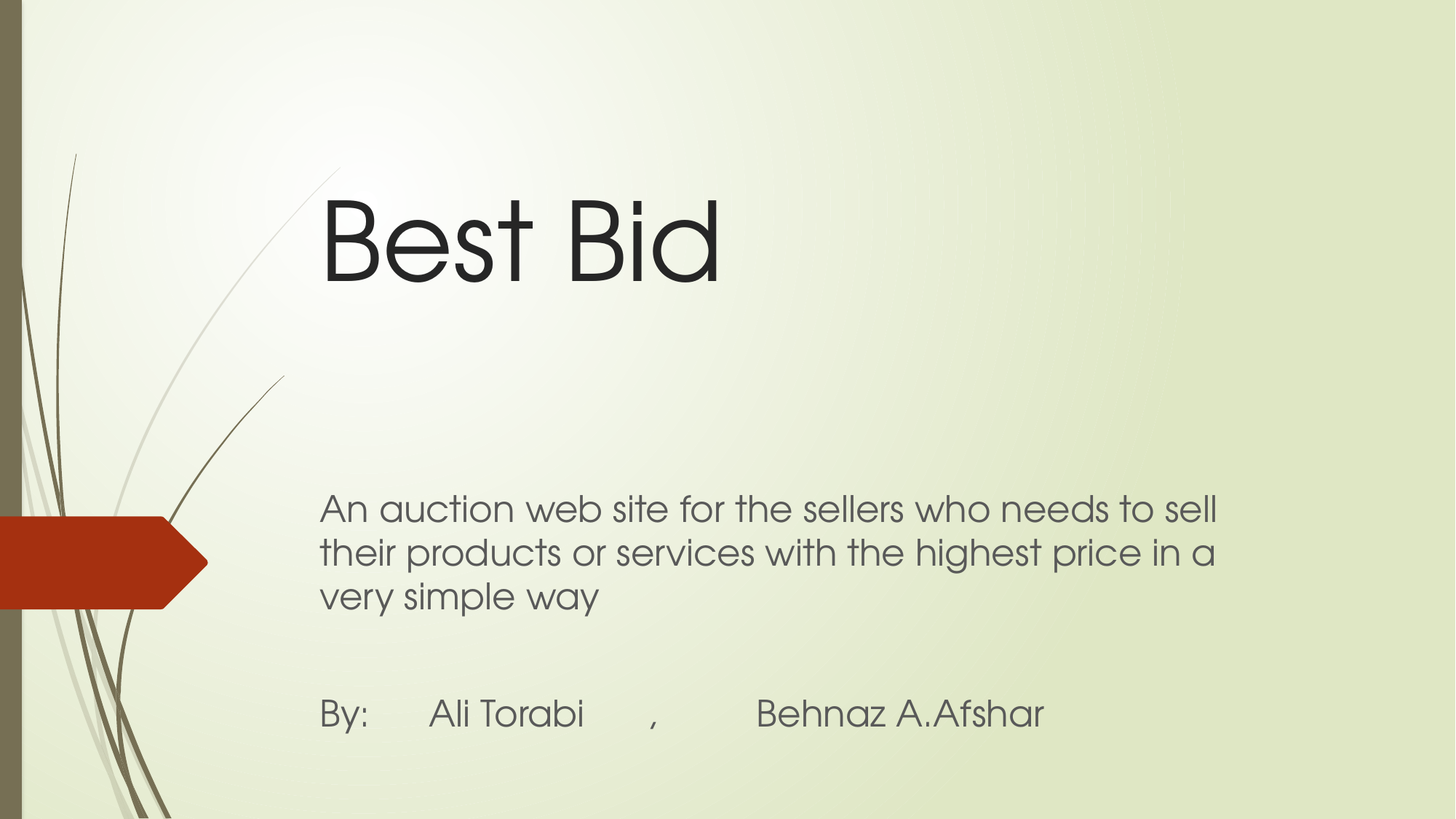

# Best Bid
An auction web site for the sellers who needs to sell their products or services with the highest price in a very simple way

By:	Ali Torabi	,	Behnaz A.Afshar